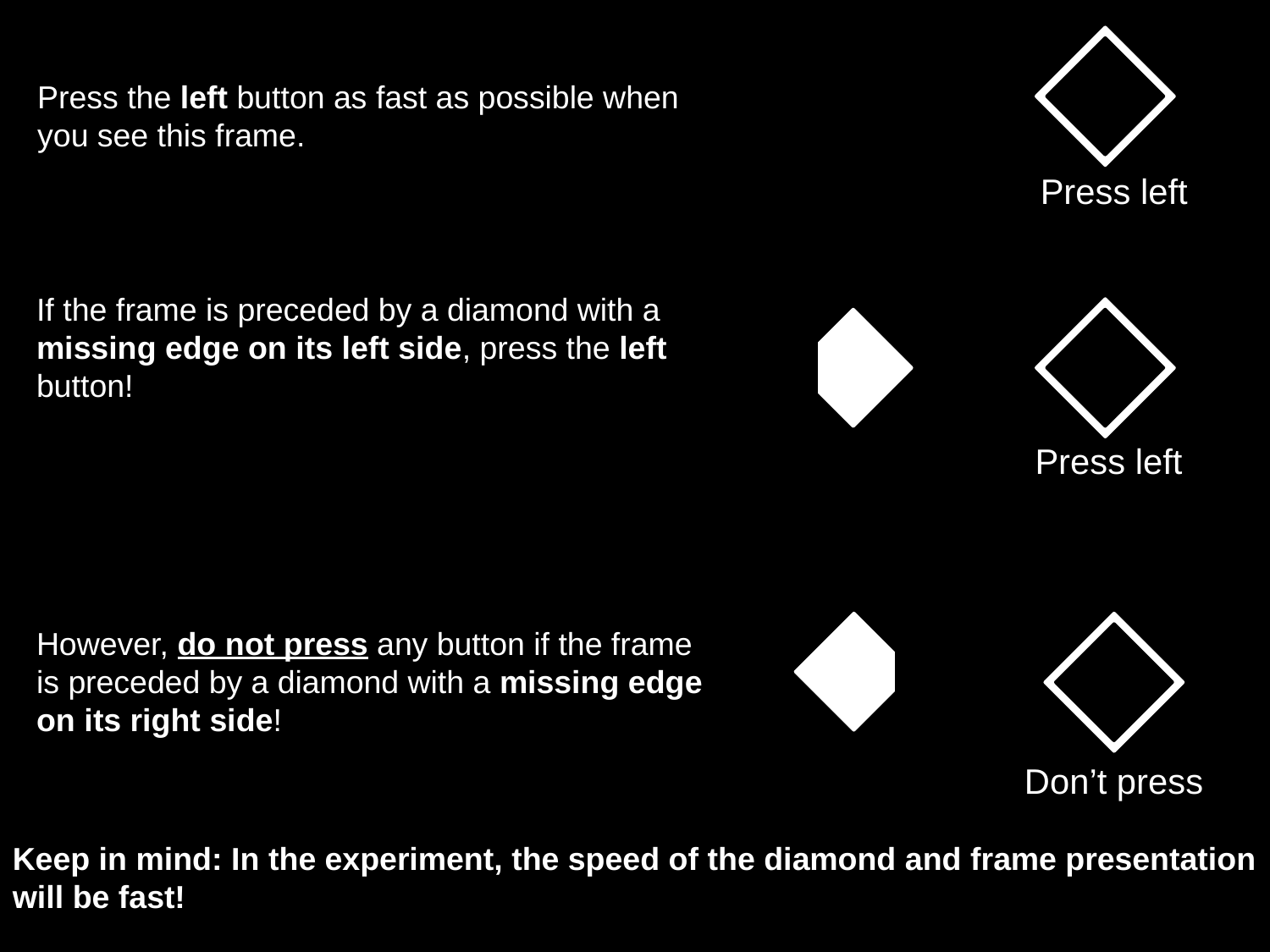

Press the left button as fast as possible when you see this frame.
Press left
If the frame is preceded by a diamond with a missing edge on its left side, press the left button!

Press left
However, do not press any button if the frame is preceded by a diamond with a missing edge on its right side!

Don’t press
Keep in mind: In the experiment, the speed of the diamond and frame presentation will be fast!